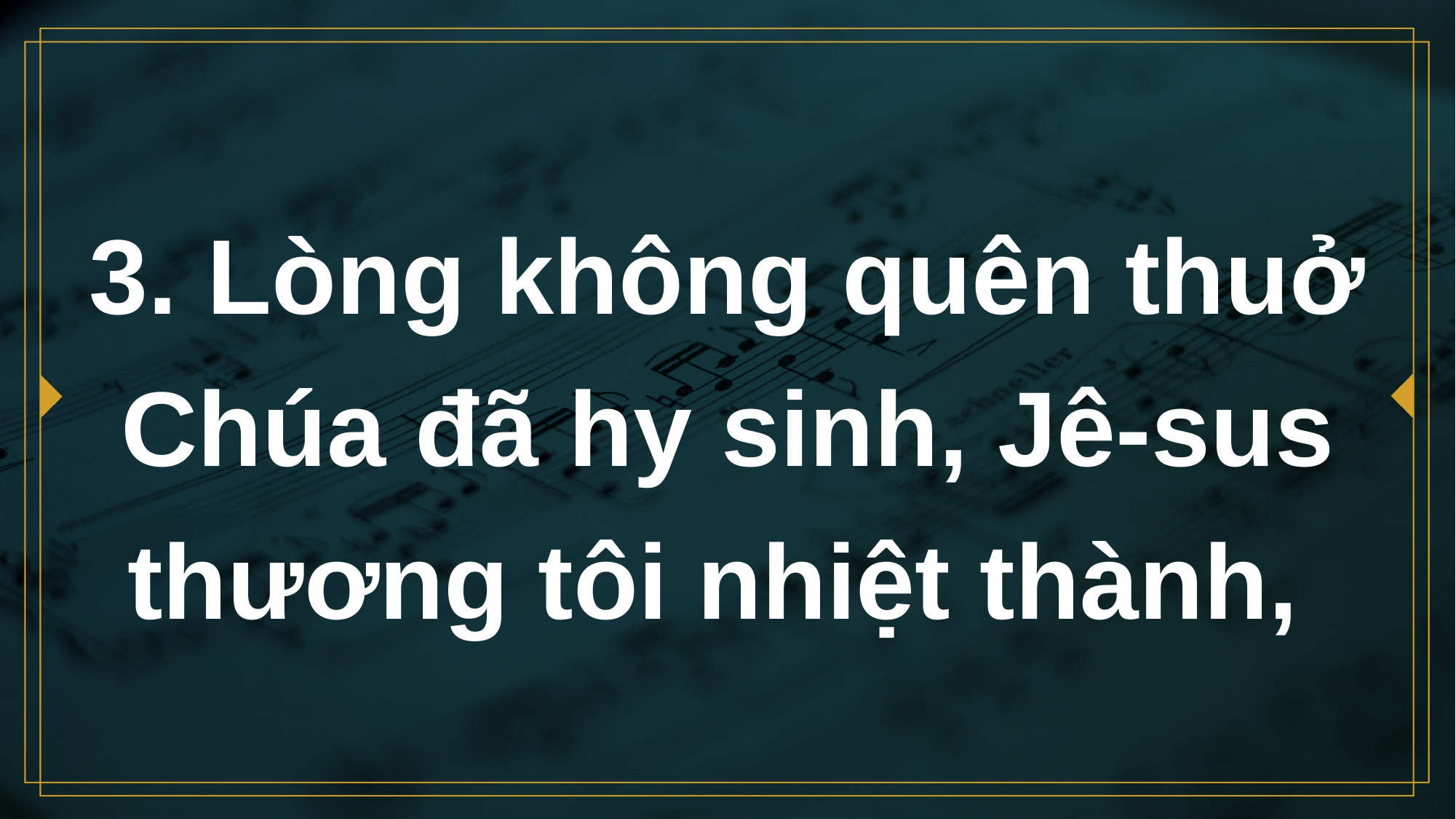

# 3. Lòng không quên thuở Chúa đã hy sinh, Jê-sus thương tôi nhiệt thành,